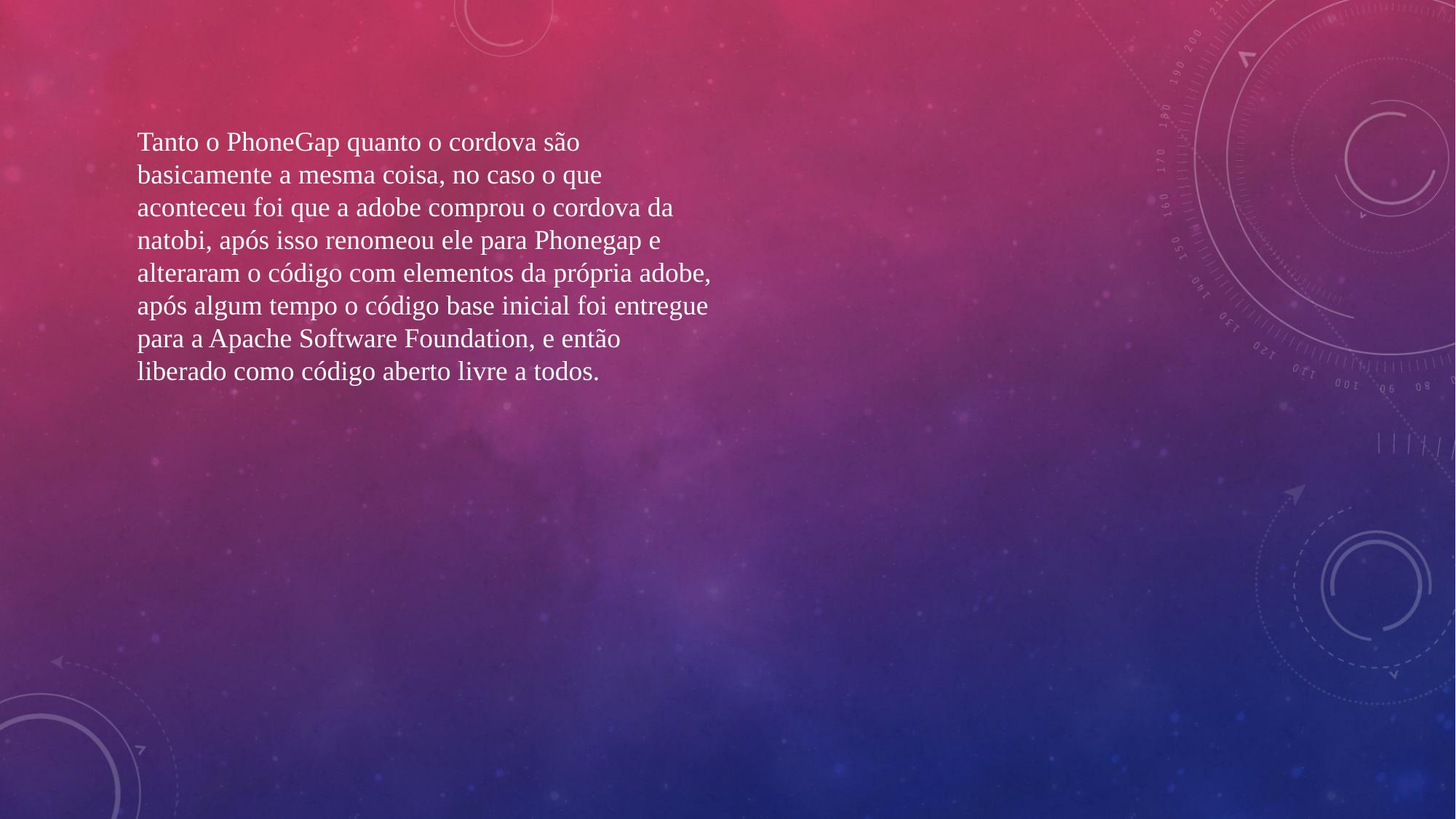

Tanto o PhoneGap quanto o cordova são basicamente a mesma coisa, no caso o que aconteceu foi que a adobe comprou o cordova da natobi, após isso renomeou ele para Phonegap e alteraram o código com elementos da própria adobe, após algum tempo o código base inicial foi entregue para a Apache Software Foundation, e então liberado como código aberto livre a todos.